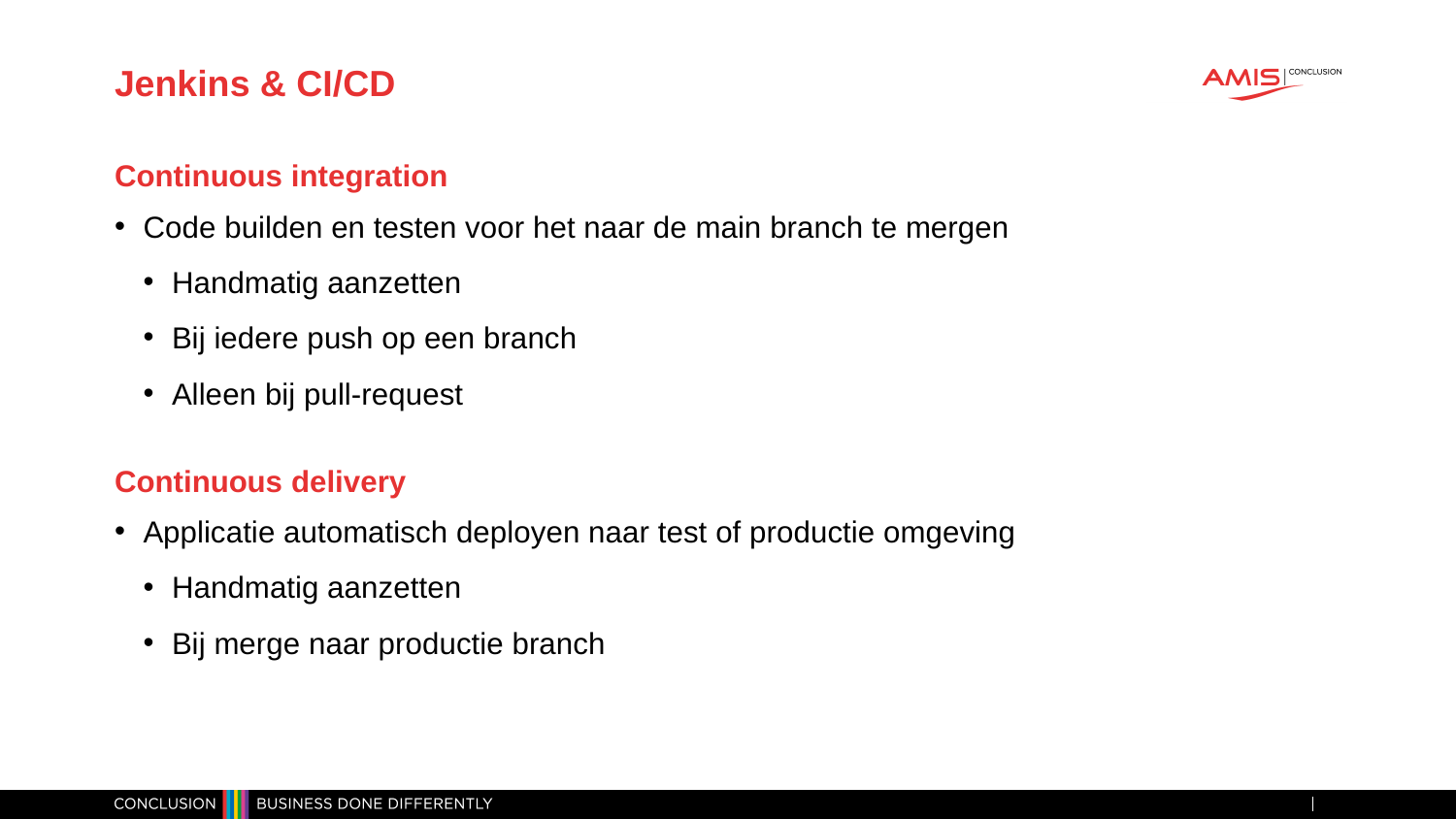

# Jenkins & CI/CD
Continuous integration
Code builden en testen voor het naar de main branch te mergen
Handmatig aanzetten
Bij iedere push op een branch
Alleen bij pull-request

Continuous delivery
Applicatie automatisch deployen naar test of productie omgeving
Handmatig aanzetten
Bij merge naar productie branch